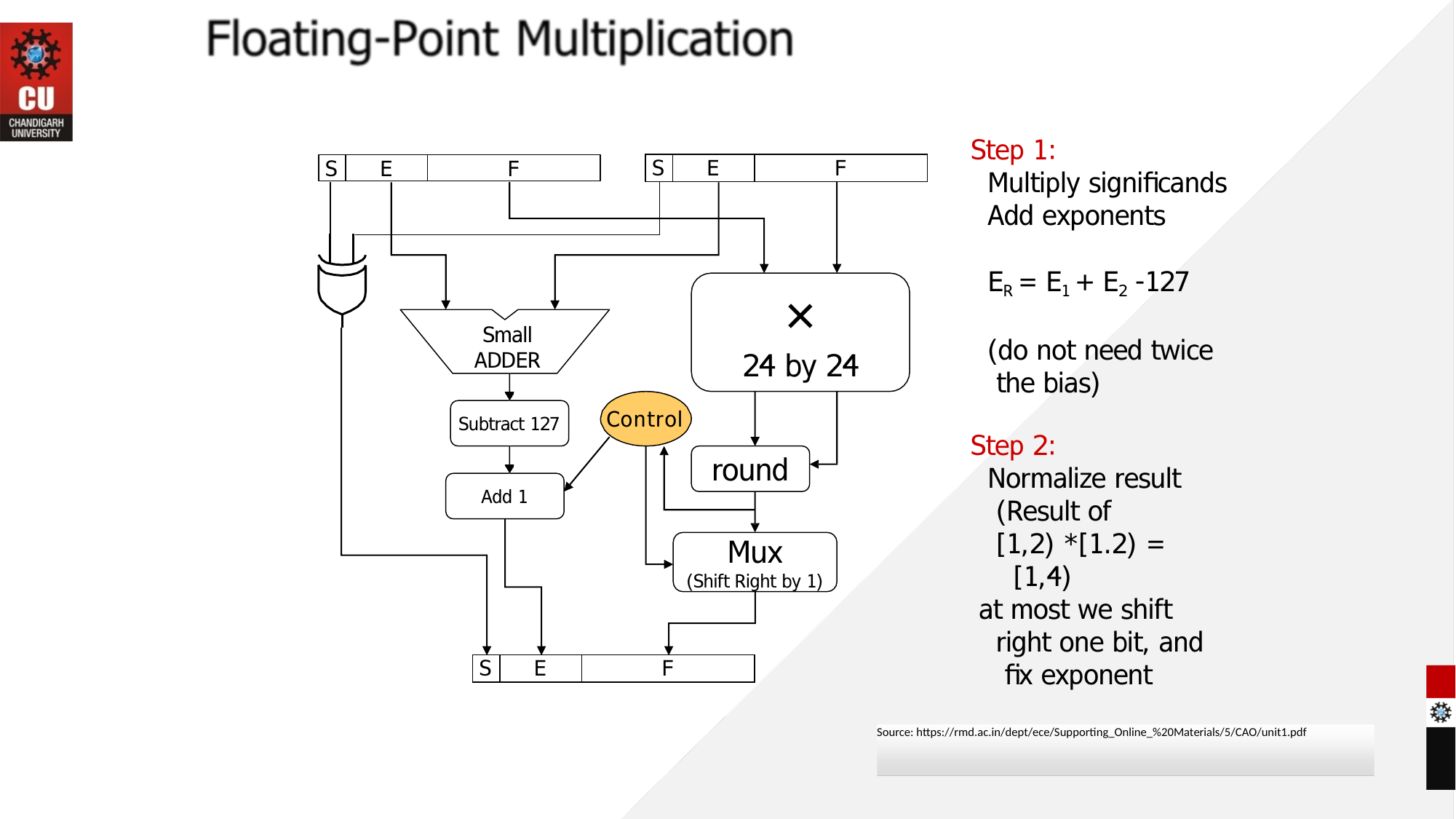

Step 1:
Multiply significands
Add exponents
| S | E | F |
| --- | --- | --- |
S
E
F

ER = E1 + E2 -127
(do not need twice  the bias)

×
24 by 24
Small  ADDER

Control
Subtract 127
Step 2:  Normalize result  (Result of
[1,2) *[1.2) = [1,4)
at most we shift  right one bit, and  fix exponent

round
Add 1
Mux
(Shift Right by 1)

| S | E | F |
| --- | --- | --- |
Source: https://rmd.ac.in/dept/ece/Supporting_Online_%20Materials/5/CAO/unit1.pdf